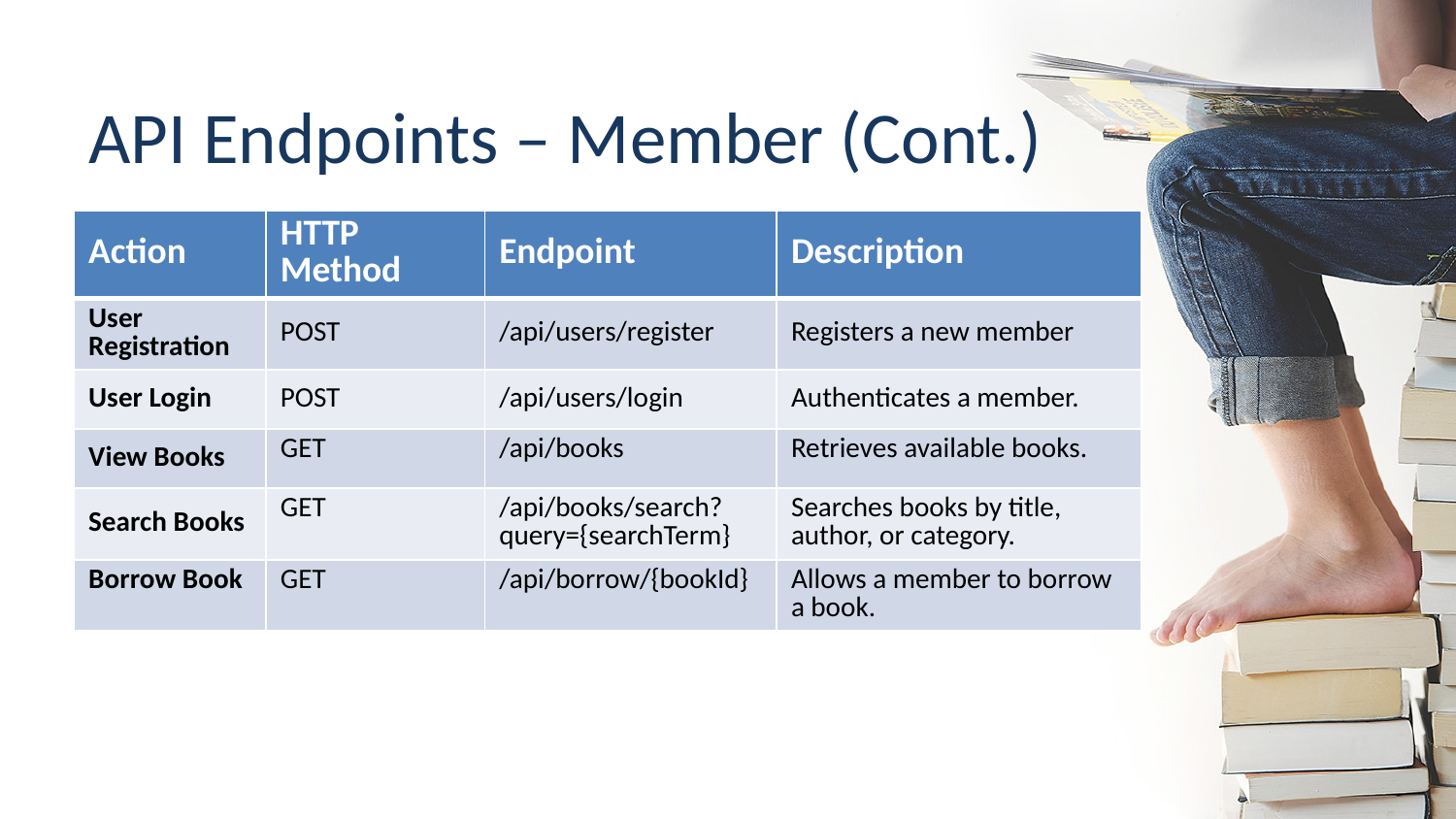

# API Endpoints – Member (Cont.)
| Action | HTTP Method | Endpoint | Description |
| --- | --- | --- | --- |
| User Registration | POST | /api/users/register | Registers a new member |
| User Login | POST | /api/users/login | Authenticates a member. |
| View Books | GET | /api/books | Retrieves available books. |
| Search Books | GET | /api/books/search?query={searchTerm} | Searches books by title, author, or category. |
| Borrow Book | GET | /api/borrow/{bookId} | Allows a member to borrow a book. |